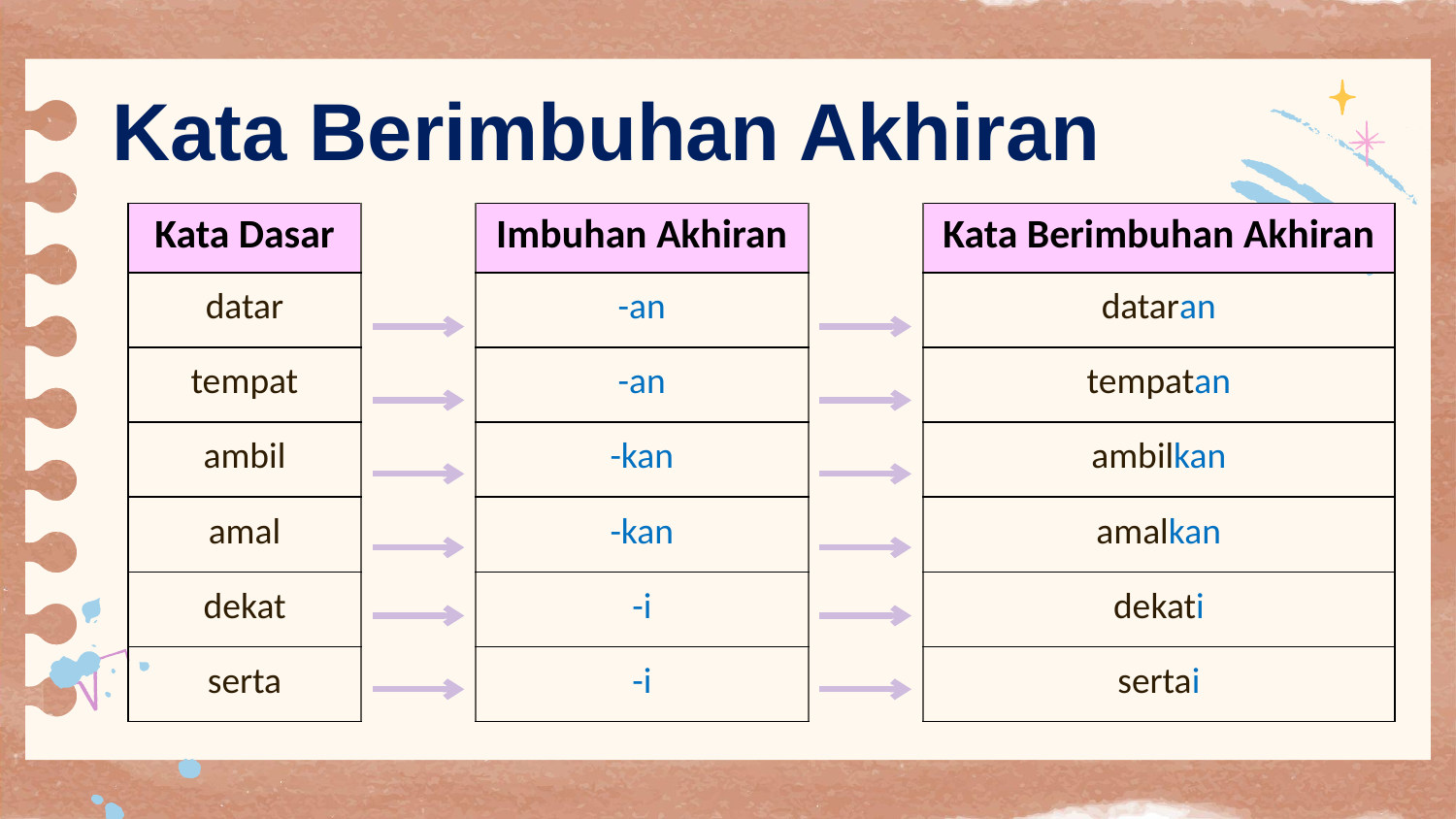

# Kata Berimbuhan Akhiran
| Kata Dasar |  | Imbuhan Akhiran |  | Kata Berimbuhan Akhiran |
| --- | --- | --- | --- | --- |
| datar |  | -an |  | dataran |
| tempat |  | -an |  | tempatan |
| ambil |  | -kan |  | ambilkan |
| amal |  | -kan |  | amalkan |
| dekat |  | -i |  | dekati |
| serta |  | -i |  | sertai |